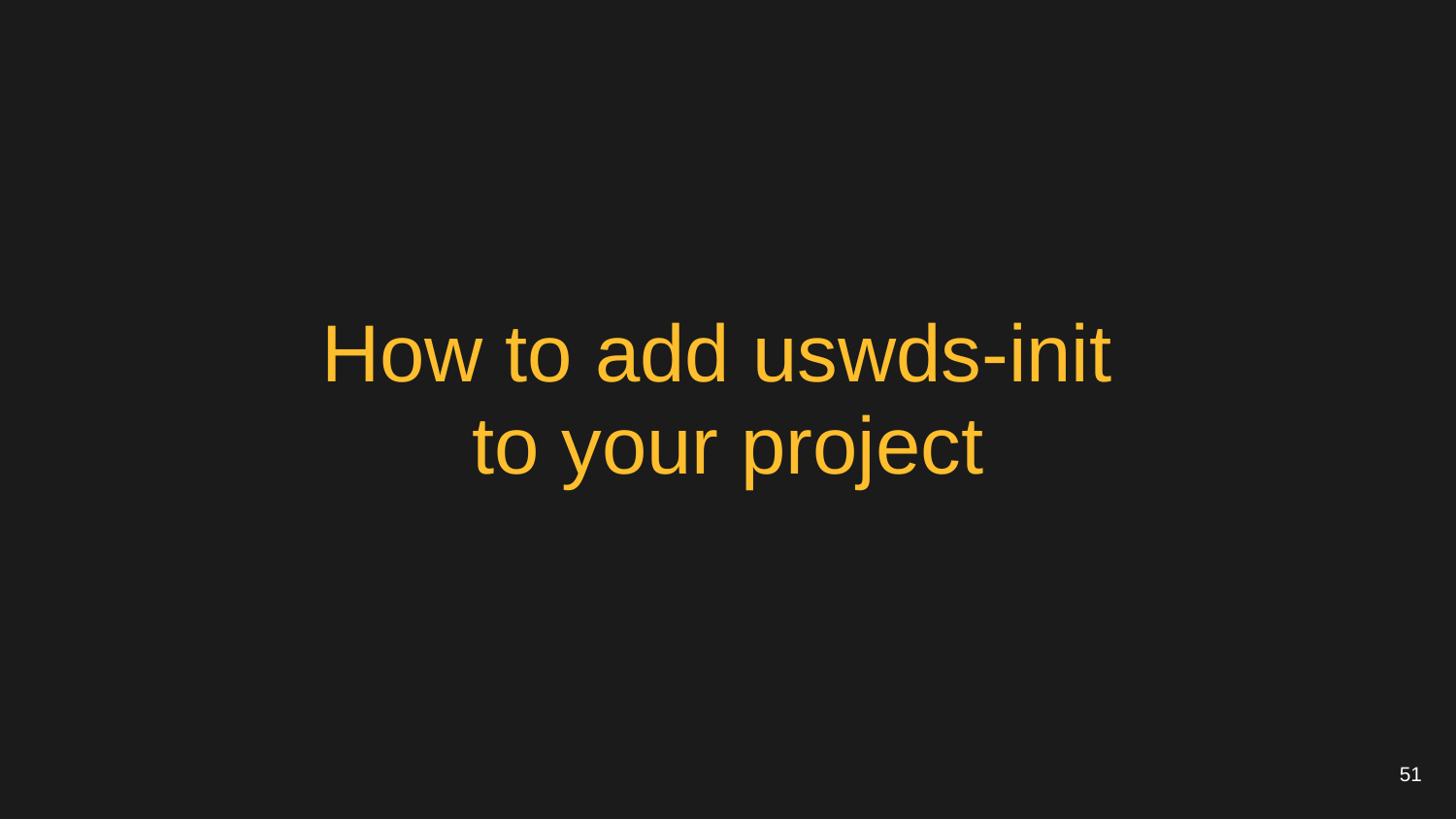

# How to add uswds-init
to your project
51